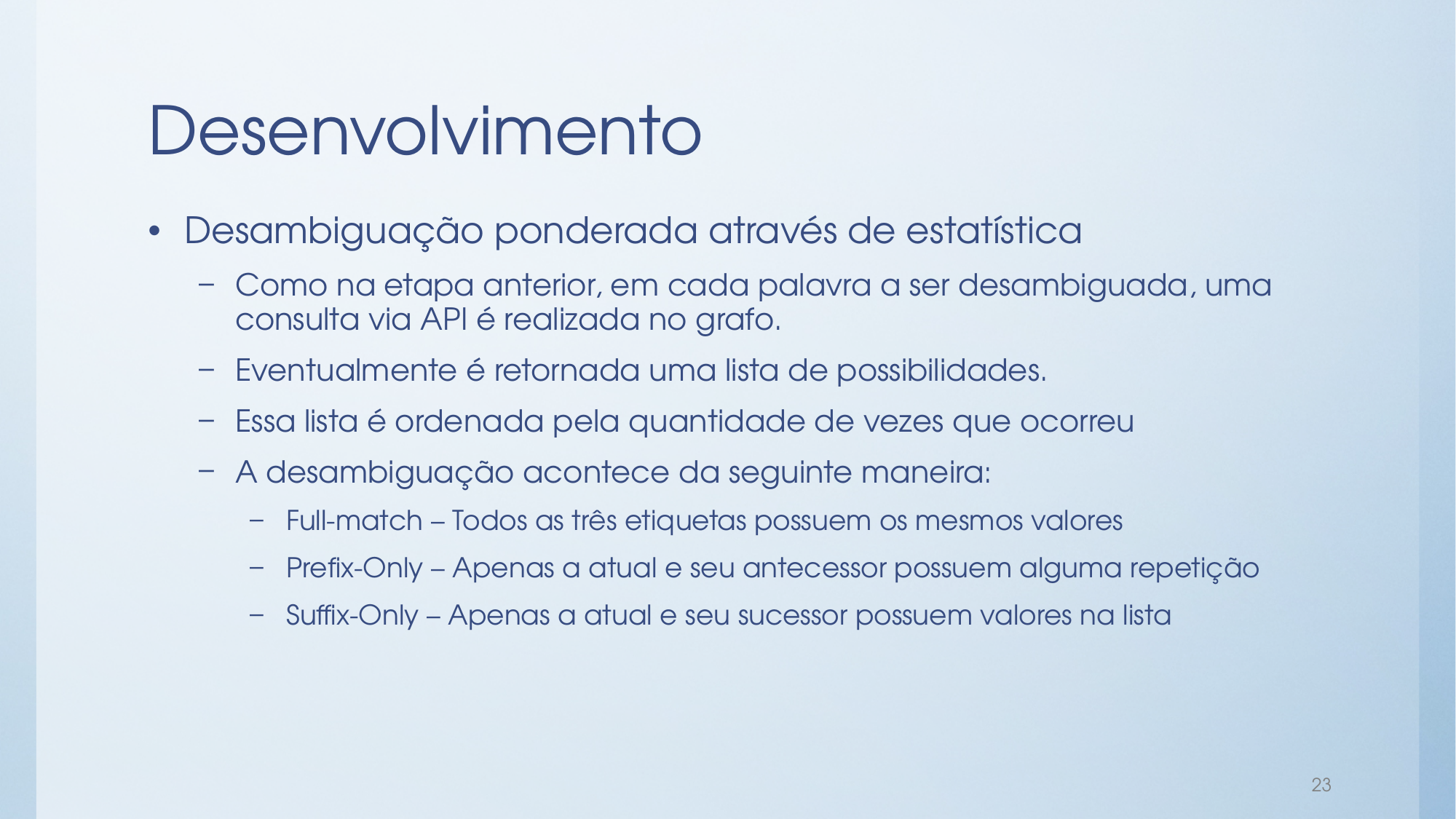

# Desenvolvimento
Desambiguação ponderada através de estatística
Como na etapa anterior, em cada palavra a ser desambiguada, uma consulta via API é realizada no grafo.
Eventualmente é retornada uma lista de possibilidades.
Essa lista é ordenada pela quantidade de vezes que ocorreu
A desambiguação acontece da seguinte maneira:
Full-match – Todos as três etiquetas possuem os mesmos valores
Prefix-Only – Apenas a atual e seu antecessor possuem alguma repetição
Suffix-Only – Apenas a atual e seu sucessor possuem valores na lista
23